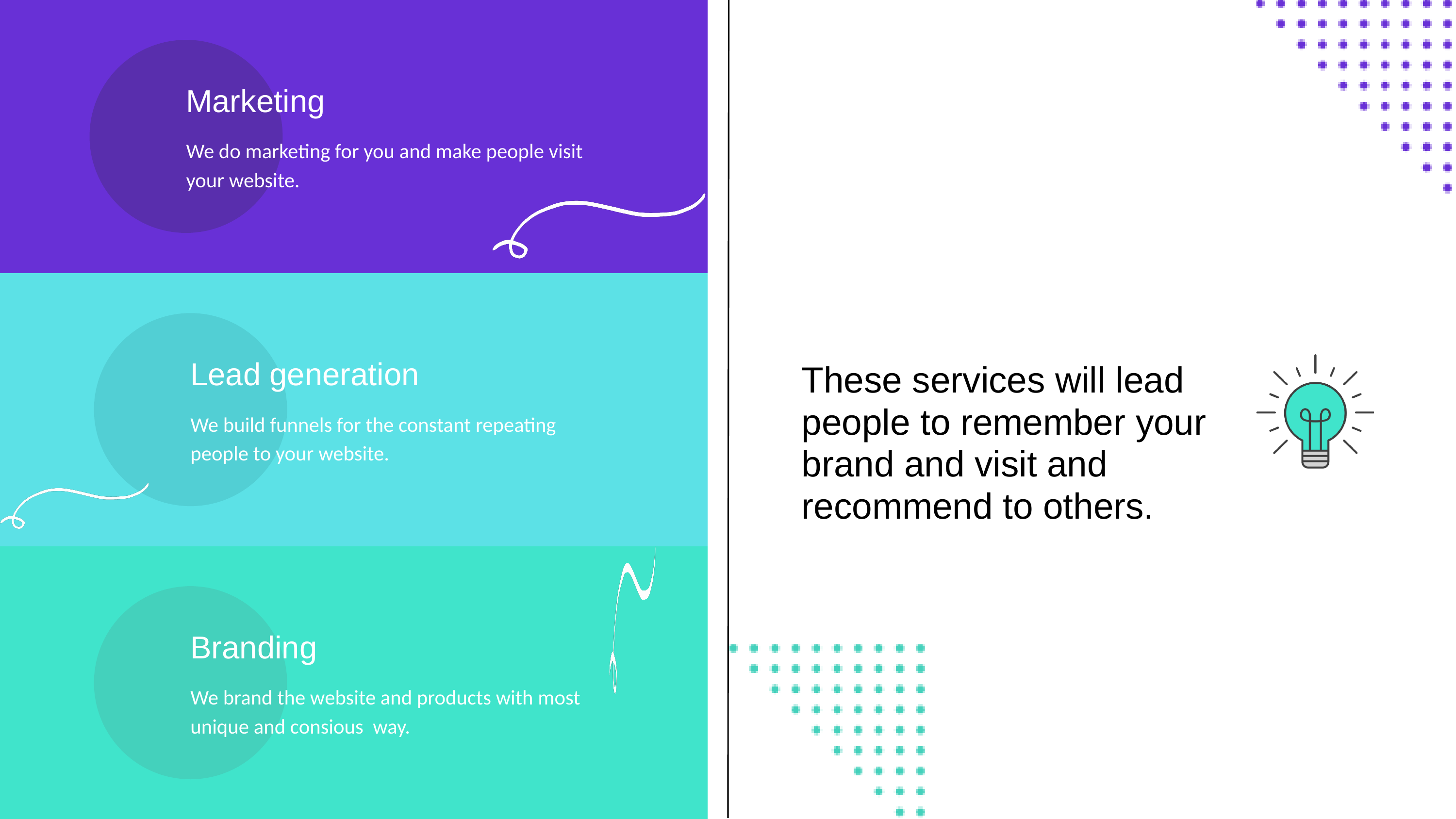

Marketing
We do marketing for you and make people visit your website.

Lead generation

These services will lead people to remember your brand and visit and recommend to others.
We build funnels for the constant repeating people to your website.

Branding

We brand the website and products with most unique and consious  way.